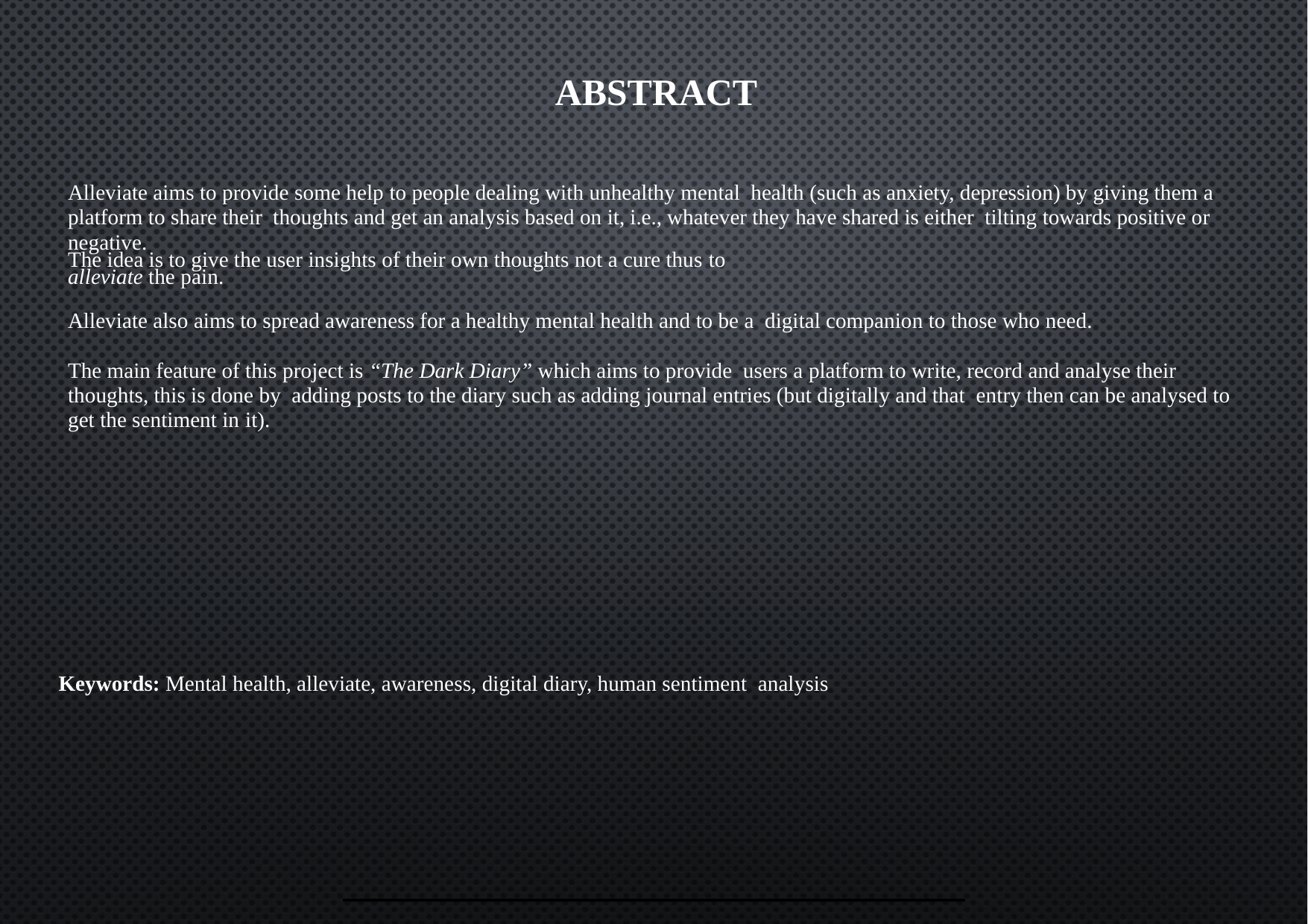

ABSTRACT

Alleviate aims to provide some help to people dealing with unhealthy mental  health (such as anxiety, depression) by giving them a platform to share their  thoughts and get an analysis based on it, i.e., whatever they have shared is either  tilting towards positive or negative.
The idea is to give the user insights of their own thoughts not a cure thus to
alleviate the pain.

Alleviate also aims to spread awareness for a healthy mental health and to be a  digital companion to those who need.

The main feature of this project is “The Dark Diary” which aims to provide  users a platform to write, record and analyse their thoughts, this is done by  adding posts to the diary such as adding journal entries (but digitally and that  entry then can be analysed to get the sentiment in it).
Keywords: Mental health, alleviate, awareness, digital diary, human sentiment  analysis